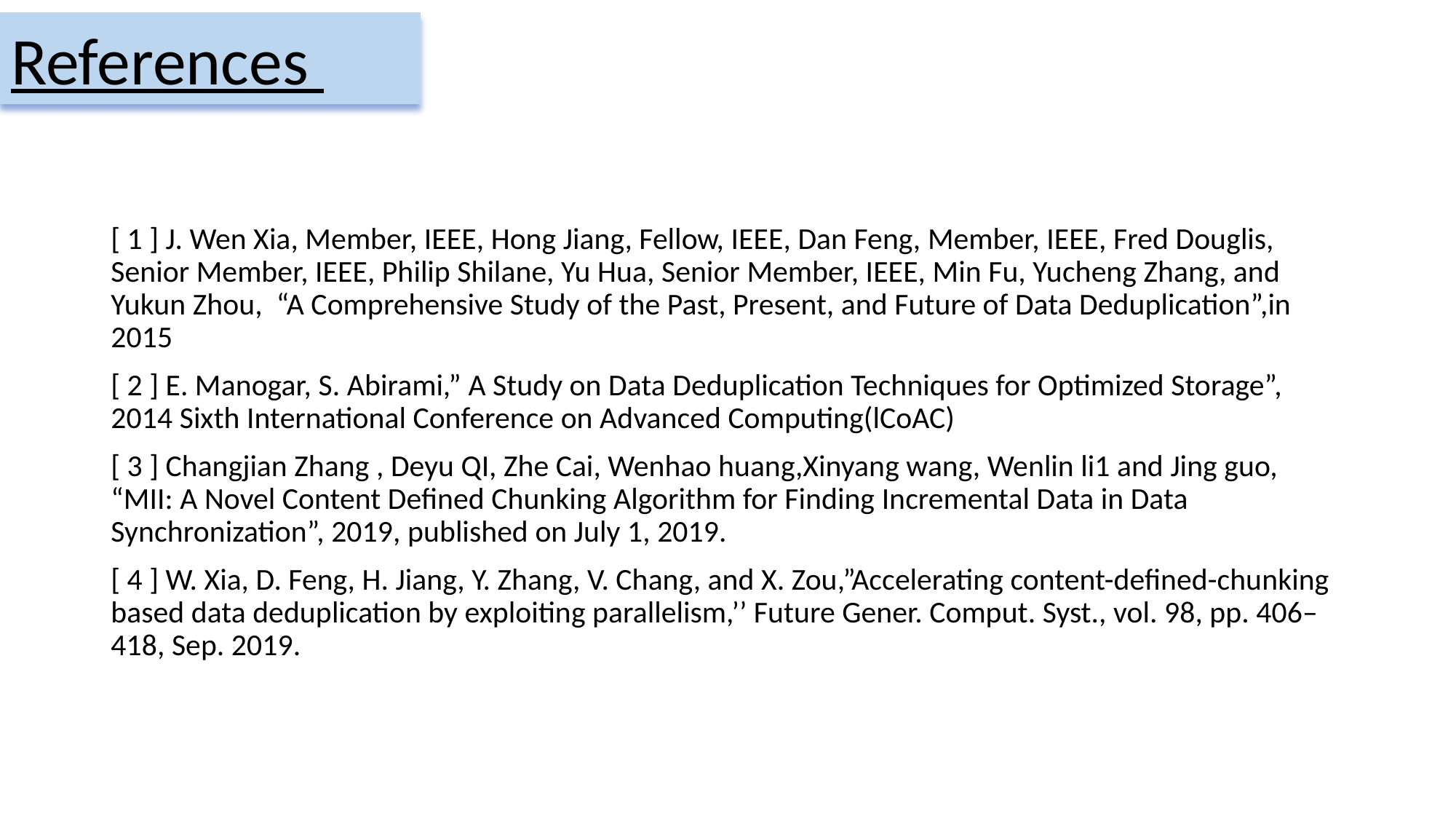

References
[ 1 ] J. Wen Xia, Member, IEEE, Hong Jiang, Fellow, IEEE, Dan Feng, Member, IEEE, Fred Douglis, Senior Member, IEEE, Philip Shilane, Yu Hua, Senior Member, IEEE, Min Fu, Yucheng Zhang, and Yukun Zhou,  “A Comprehensive Study of the Past, Present, and Future of Data Deduplication”,in 2015
[ 2 ] E. Manogar, S. Abirami,” A Study on Data Deduplication Techniques for Optimized Storage”, 2014 Sixth International Conference on Advanced Computing(lCoAC)
[ 3 ] Changjian Zhang , Deyu QI, Zhe Cai, Wenhao huang,Xinyang wang, Wenlin li1 and Jing guo, “MII: A Novel Content Defined Chunking Algorithm for Finding Incremental Data in Data Synchronization”, 2019, published on July 1, 2019.
[ 4 ] W. Xia, D. Feng, H. Jiang, Y. Zhang, V. Chang, and X. Zou,”Accelerating content-defined-chunking based data deduplication by exploiting parallelism,’’ Future Gener. Comput. Syst., vol. 98, pp. 406–418, Sep. 2019.